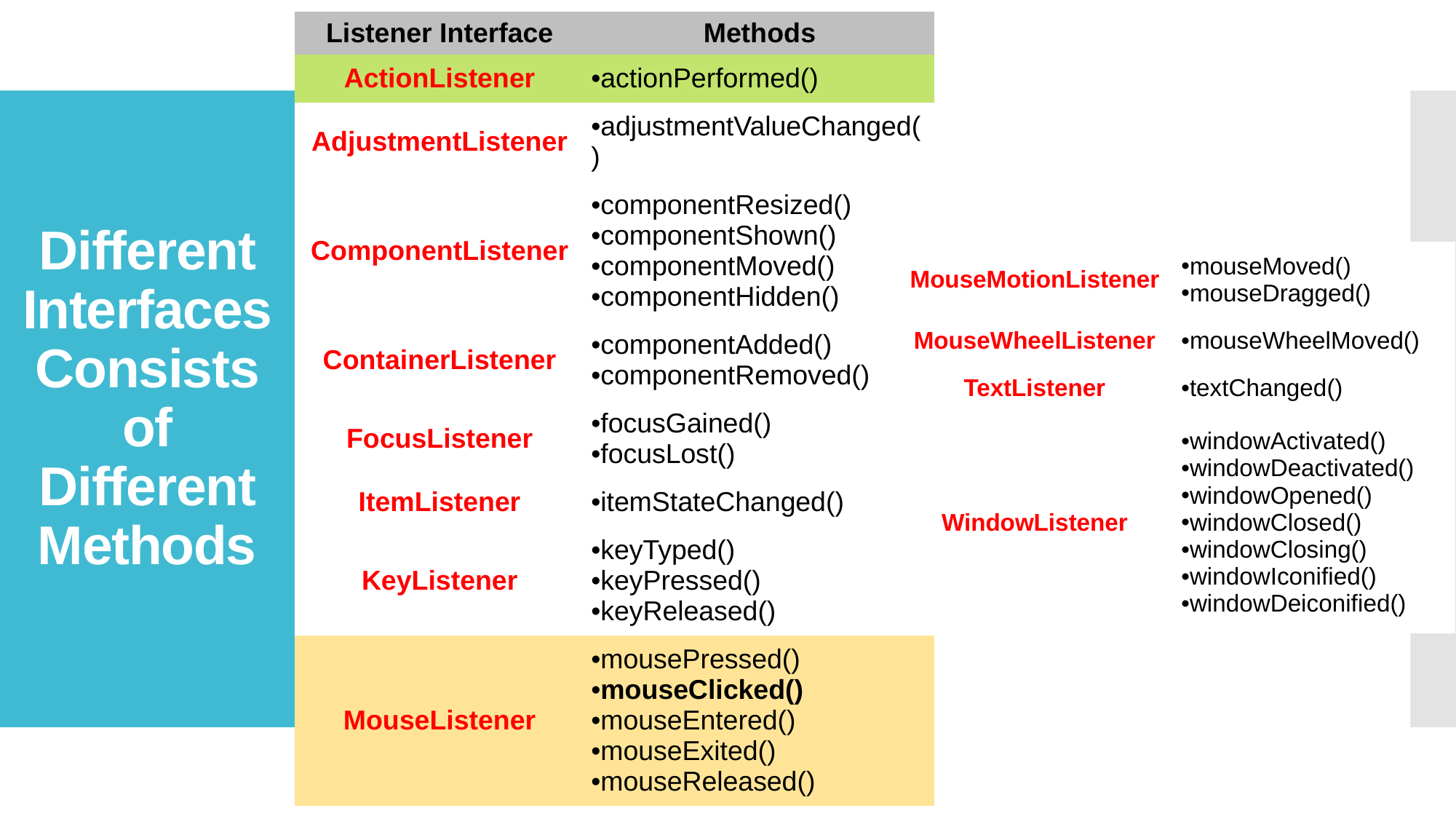

| Listener Interface | Methods |
| --- | --- |
| ActionListener | actionPerformed() |
| AdjustmentListener | adjustmentValueChanged() |
| ComponentListener | componentResized() componentShown() componentMoved() componentHidden() |
| ContainerListener | componentAdded() componentRemoved() |
| FocusListener | focusGained() focusLost() |
| ItemListener | itemStateChanged() |
| KeyListener | keyTyped() keyPressed() keyReleased() |
| MouseListener | mousePressed() mouseClicked() mouseEntered() mouseExited() mouseReleased() |
# Different Interfaces Consists of Different Methods
| MouseMotionListener | mouseMoved() mouseDragged() |
| --- | --- |
| MouseWheelListener | mouseWheelMoved() |
| TextListener | textChanged() |
| WindowListener | windowActivated() windowDeactivated() windowOpened() windowClosed() windowClosing() windowIconified() windowDeiconified() |